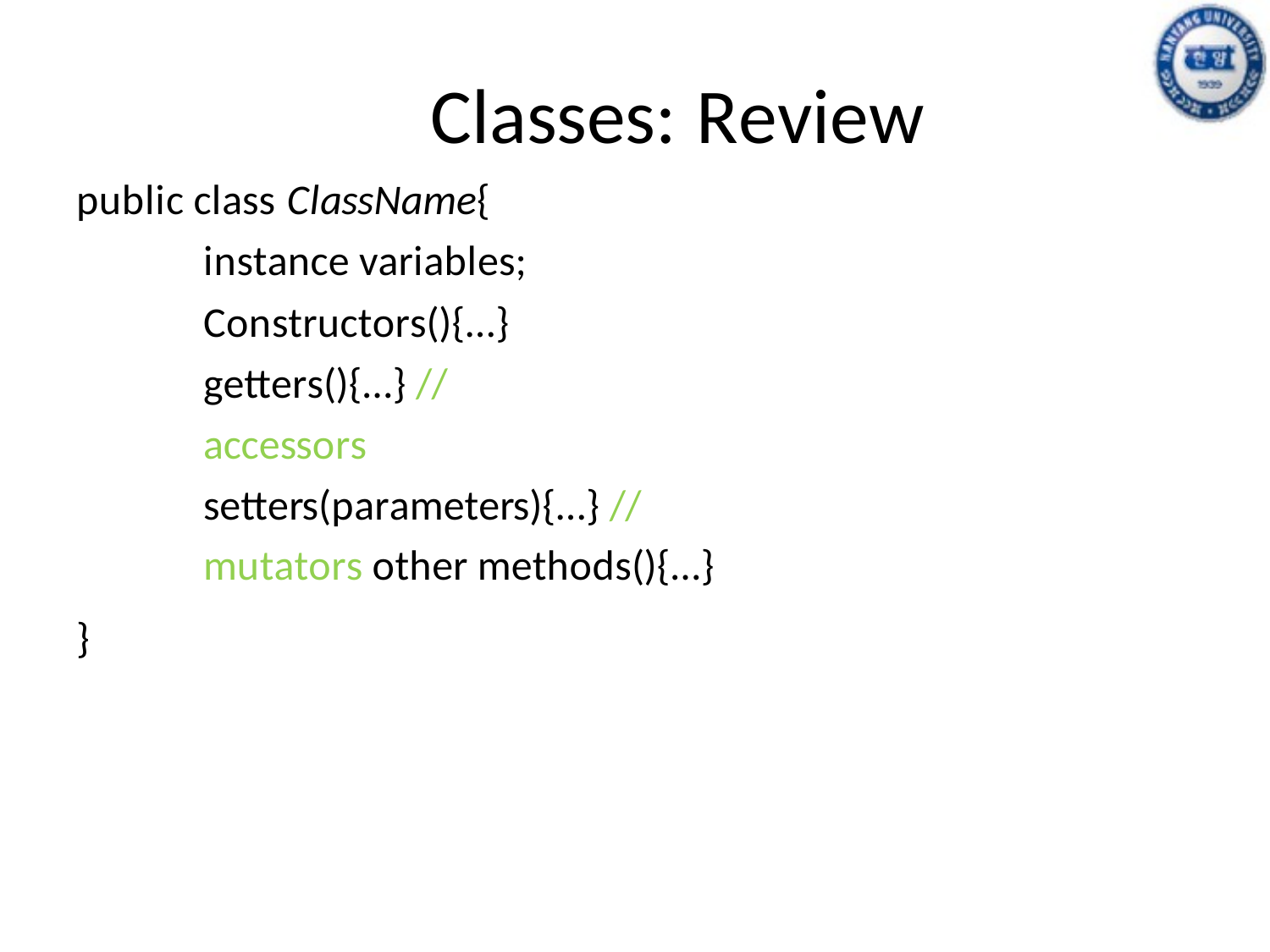

# Classes: Review
public class ClassName{
instance variables;
Constructors(){…}
getters(){…} //accessors
setters(parameters){…} //mutators other methods(){…}

}